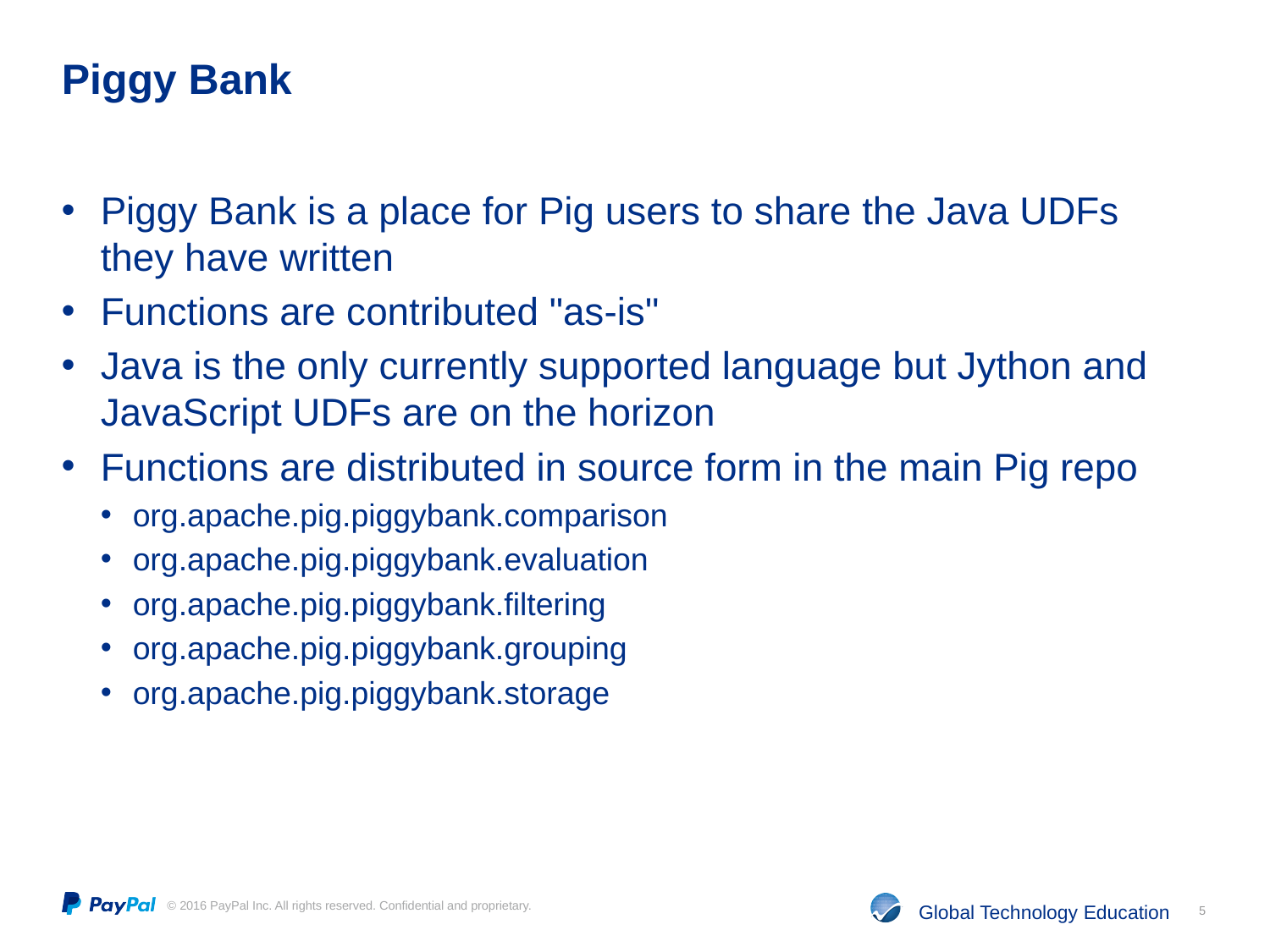

# Piggy Bank
Piggy Bank is a place for Pig users to share the Java UDFs they have written
Functions are contributed "as-is"
Java is the only currently supported language but Jython and JavaScript UDFs are on the horizon
Functions are distributed in source form in the main Pig repo
org.apache.pig.piggybank.comparison
org.apache.pig.piggybank.evaluation
org.apache.pig.piggybank.filtering
org.apache.pig.piggybank.grouping
org.apache.pig.piggybank.storage

5